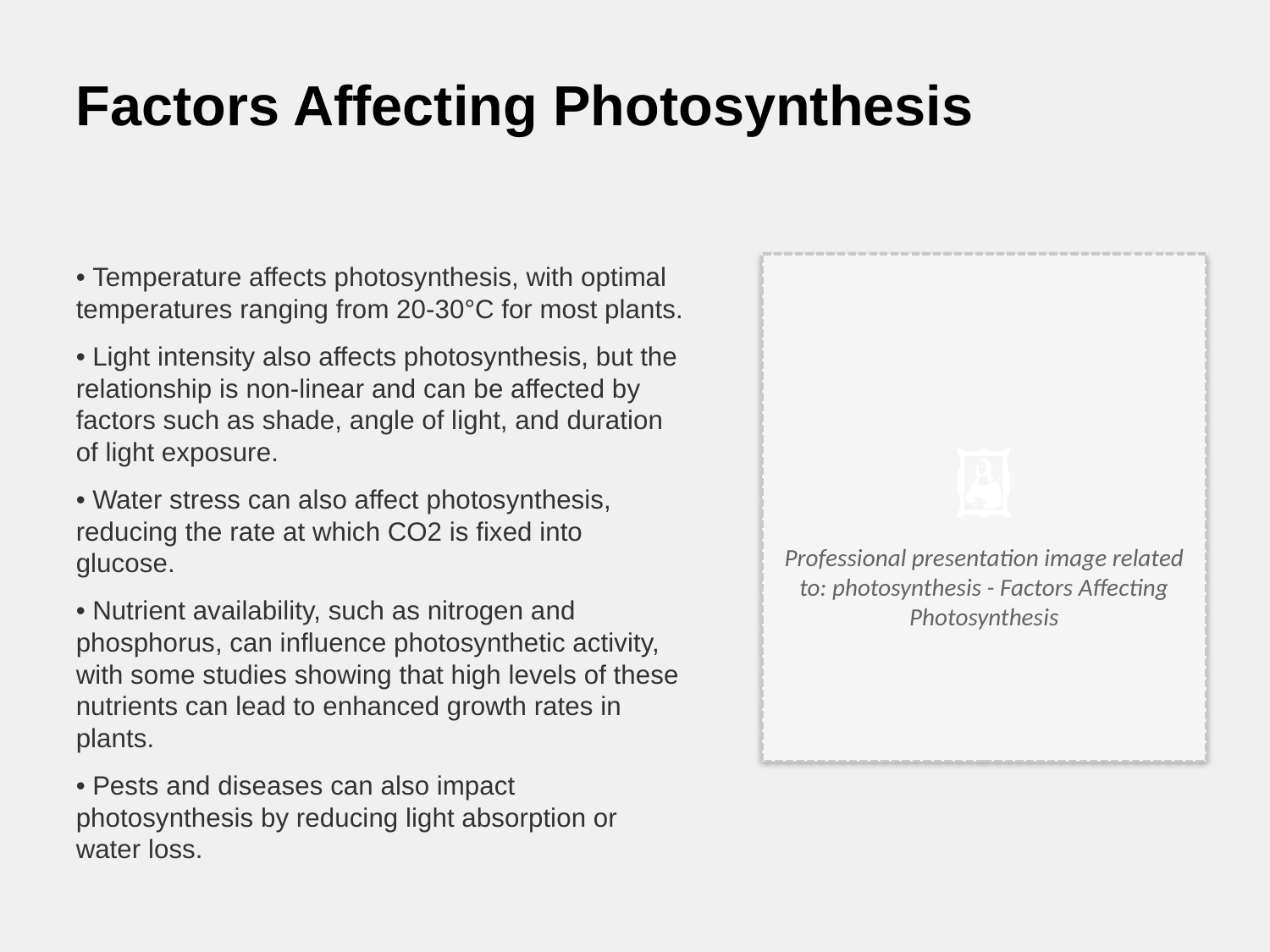

Factors Affecting Photosynthesis
• Temperature affects photosynthesis, with optimal temperatures ranging from 20-30°C for most plants.
• Light intensity also affects photosynthesis, but the relationship is non-linear and can be affected by factors such as shade, angle of light, and duration of light exposure.
• Water stress can also affect photosynthesis, reducing the rate at which CO2 is fixed into glucose.
• Nutrient availability, such as nitrogen and phosphorus, can influence photosynthetic activity, with some studies showing that high levels of these nutrients can lead to enhanced growth rates in plants.
• Pests and diseases can also impact photosynthesis by reducing light absorption or water loss.

🖼️
Professional presentation image related to: photosynthesis - Factors Affecting Photosynthesis